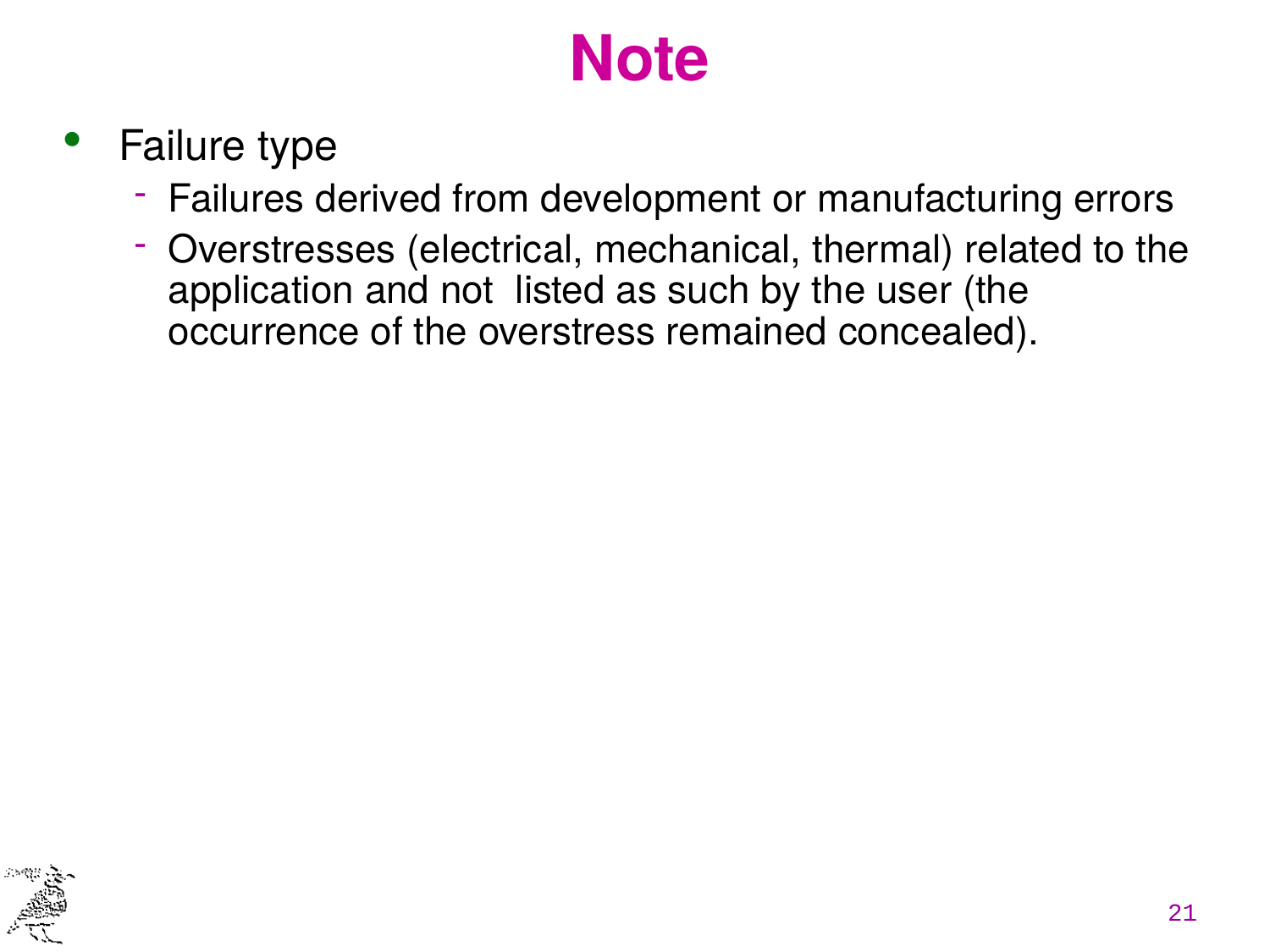

# Note
Failure type
Failures derived from development or manufacturing errors
Overstresses (electrical, mechanical, thermal) related to the application and not  listed as such by the user (the occurrence of the overstress remained concealed).
21